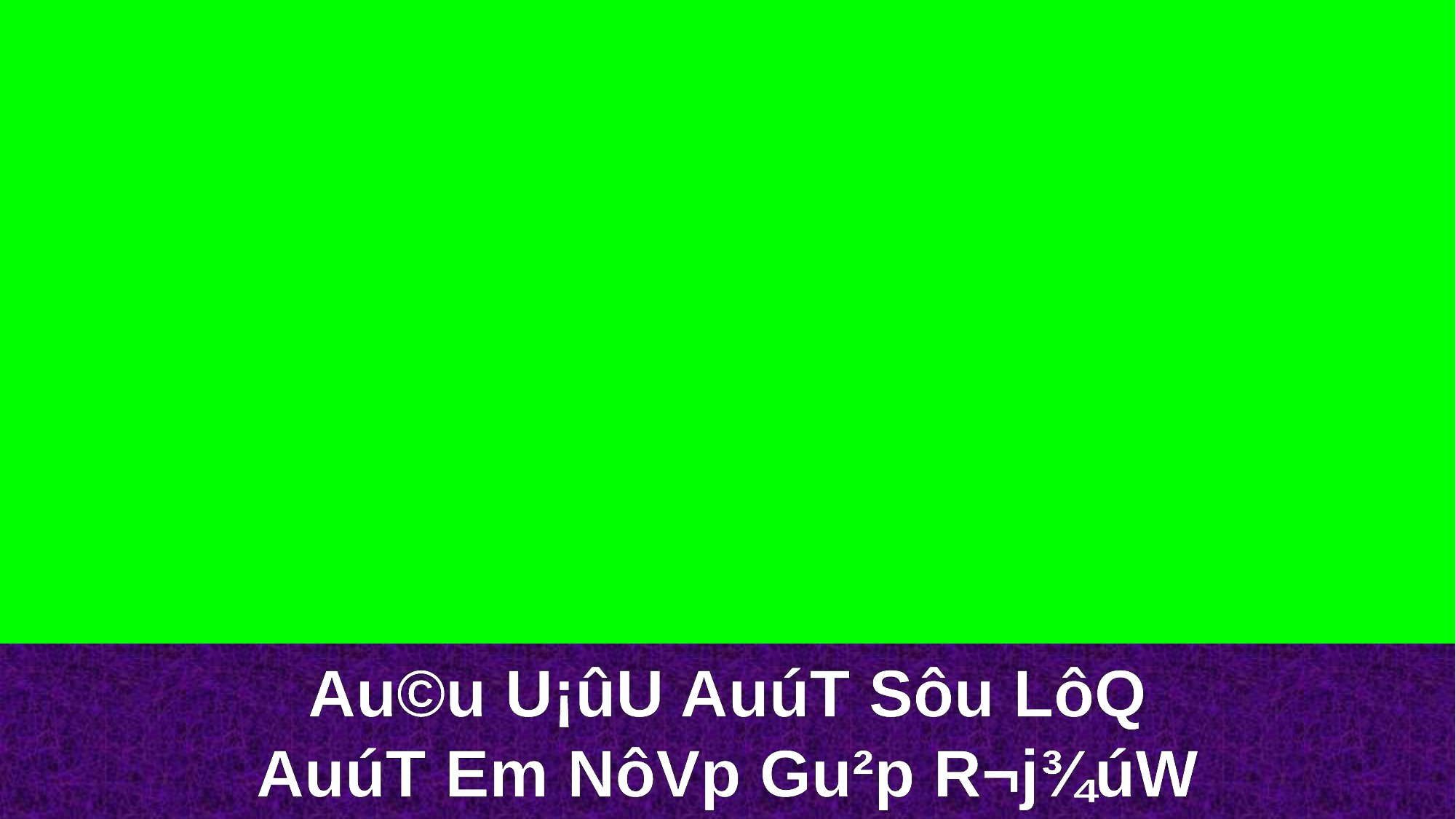

Au©u U¡ûU AuúT Sôu LôQ
AuúT Em NôVp Gu²p R¬j¾úW